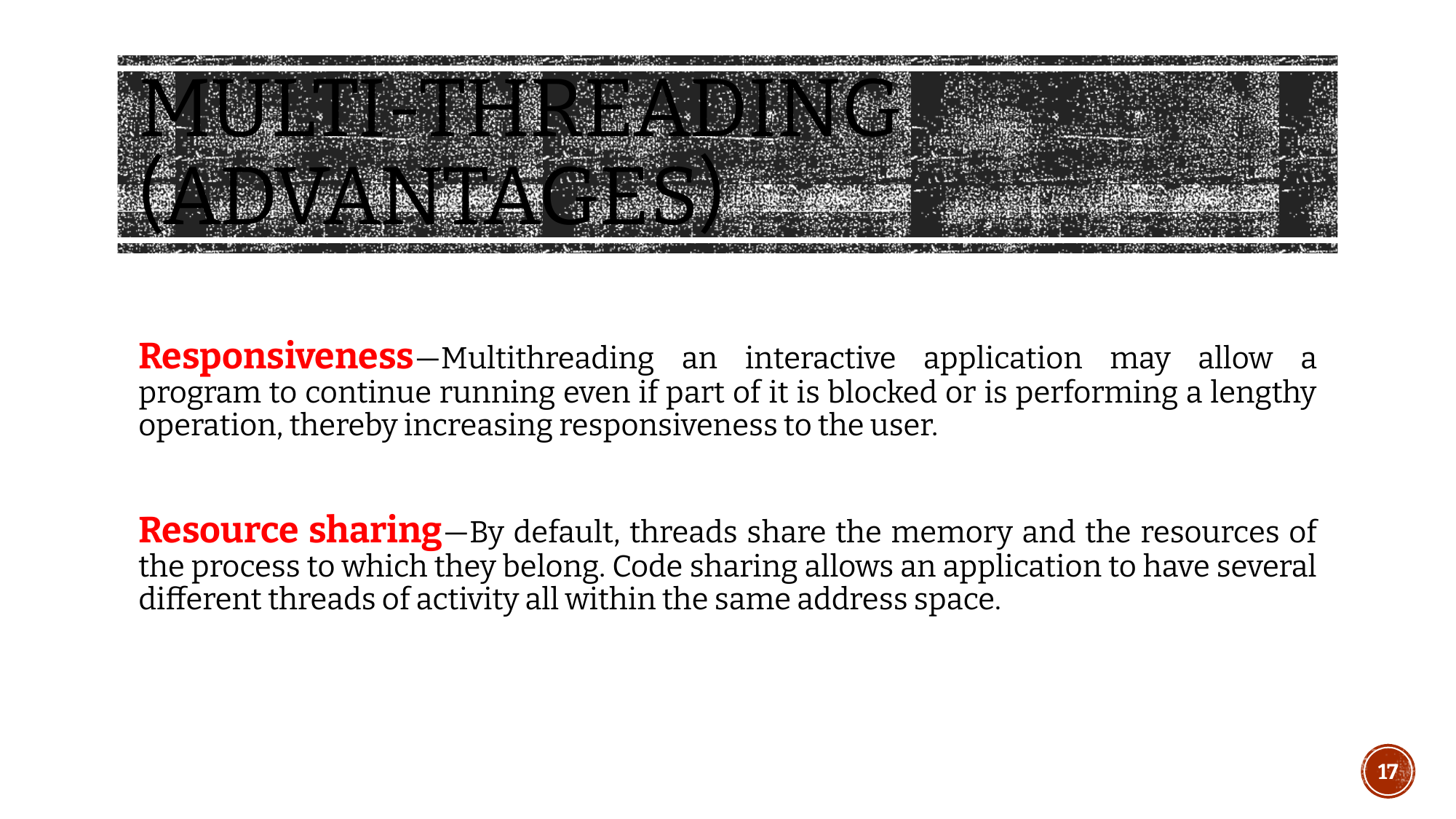

# Multi-Threading (Advantages)

Responsiveness—Multithreading an interactive application may allow a program to continue running even if part of it is blocked or is performing a lengthy operation, thereby increasing responsiveness to the user.

Resource sharing—By default, threads share the memory and the resources of the process to which they belong. Code sharing allows an application to have several different threads of activity all within the same address space.

17